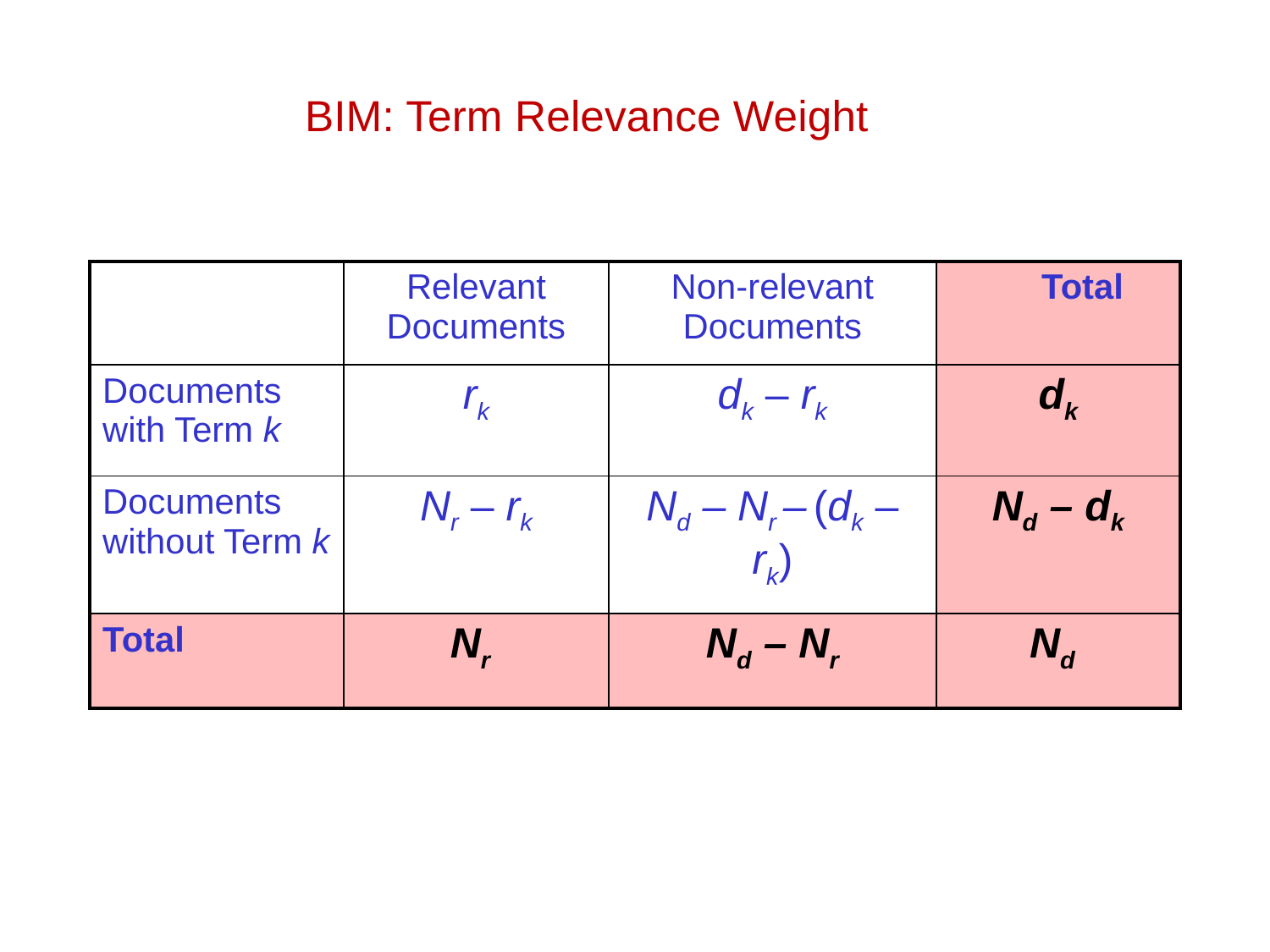

# BIM: Term Relevance Weight
|  | Relevant Documents | Non-relevant Documents | Total |
| --- | --- | --- | --- |
| Documents with Term k | rk | dk – rk | dk |
| Documents without Term k | Nr – rk | Nd – Nr – (dk – rk) | Nd – dk |
| Total | Nr | Nd – Nr | Nd |